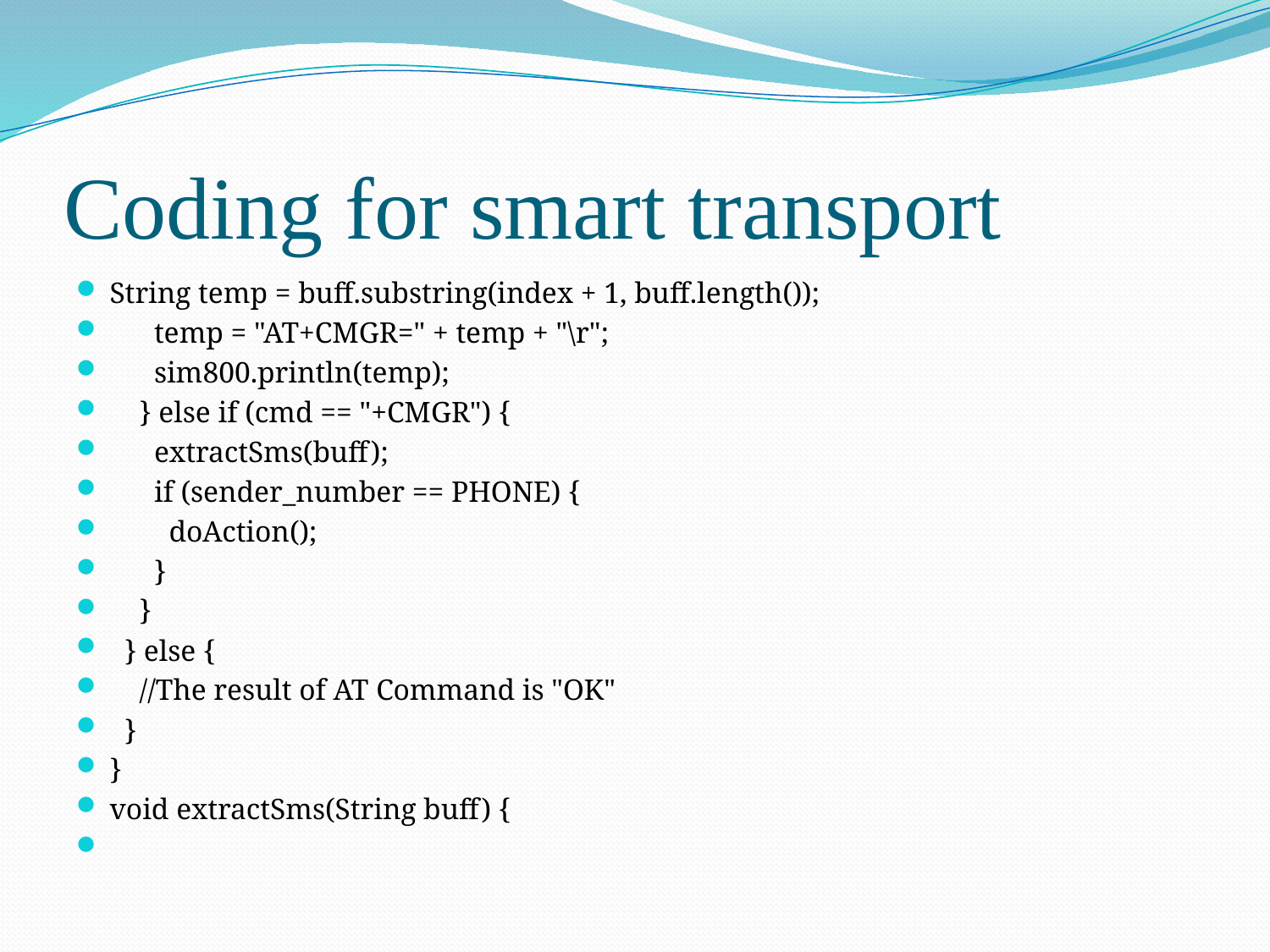

# Coding for smart transport
String temp = buff.substring(index + 1, buff.length());
      temp = "AT+CMGR=" + temp + "\r";
      sim800.println(temp);
    } else if (cmd == "+CMGR") {
      extractSms(buff);
      if (sender_number == PHONE) {
        doAction();
      }
    }
  } else {
    //The result of AT Command is "OK"
  }
}
void extractSms(String buff) {